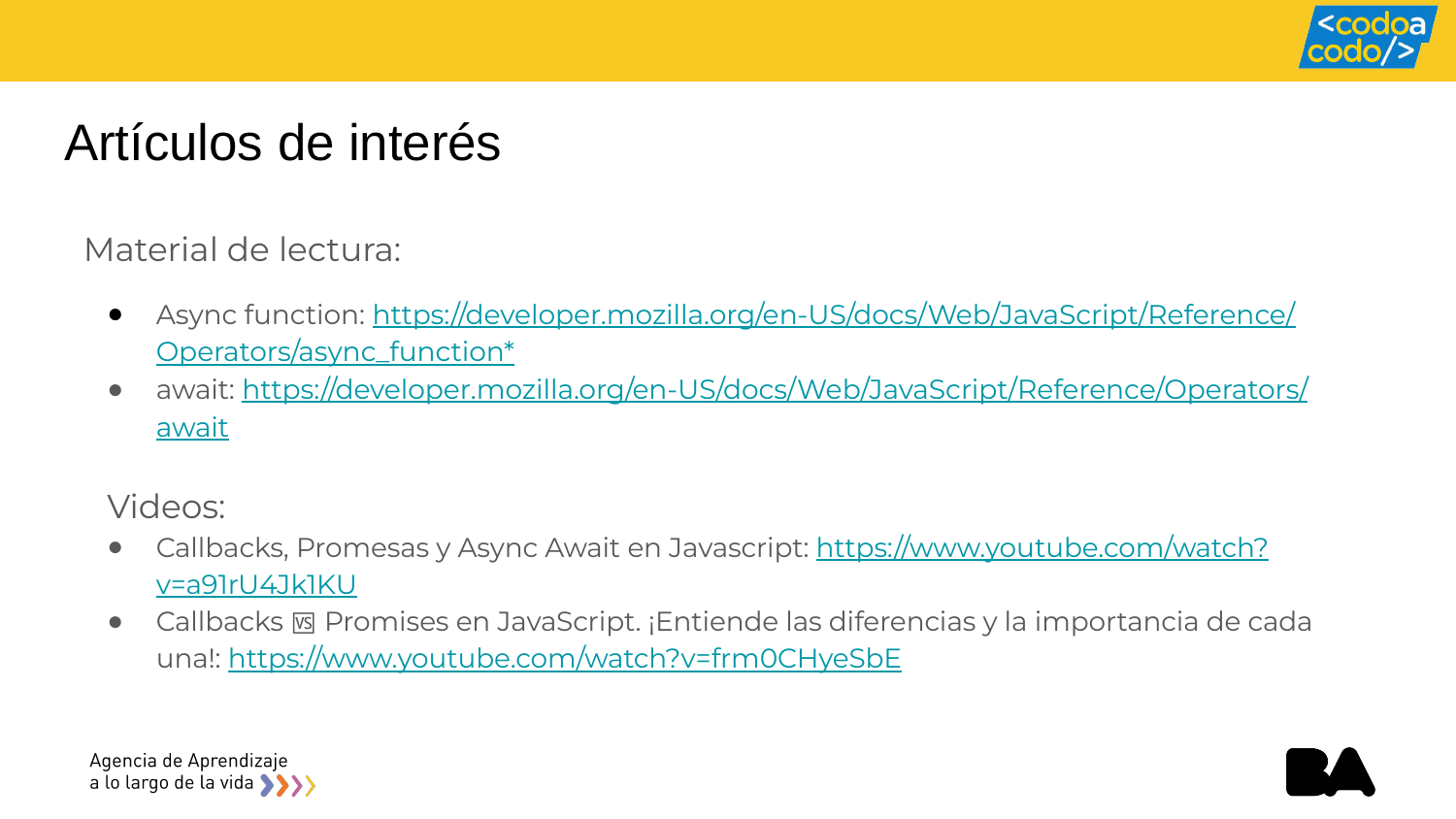

Artículos de interés
Material de lectura:
Async function: https://developer.mozilla.org/en-US/docs/Web/JavaScript/Reference/Operators/async_function*
await: https://developer.mozilla.org/en-US/docs/Web/JavaScript/Reference/Operators/await

Videos:
Callbacks, Promesas y Async Await en Javascript: https://www.youtube.com/watch?v=a91rU4Jk1KU
Callbacks 🆚 Promises en JavaScript. ¡Entiende las diferencias y la importancia de cada una!: https://www.youtube.com/watch?v=frm0CHyeSbE